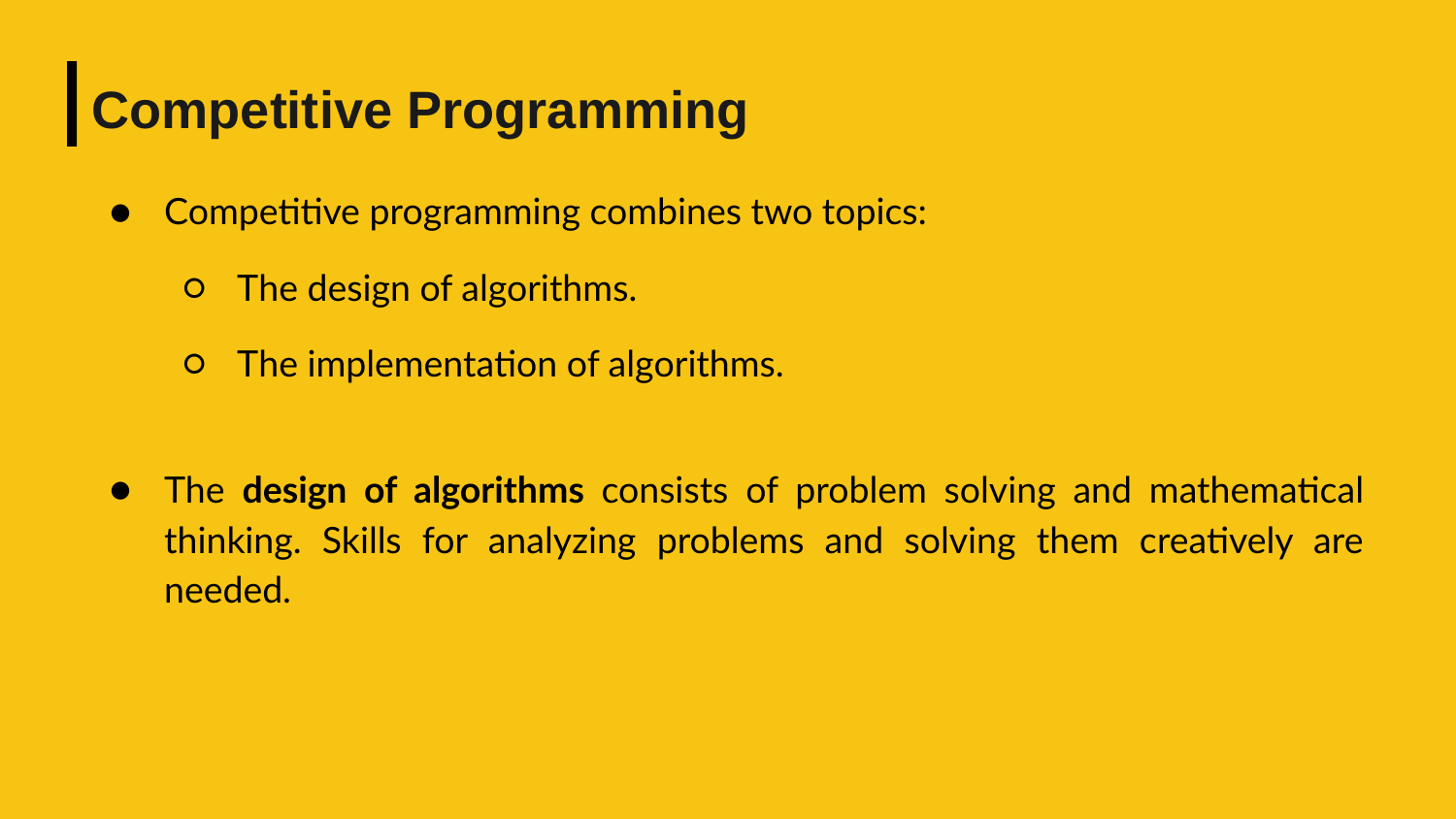

# Competitive Programming
Competitive programming combines two topics:
The design of algorithms.
The implementation of algorithms.

The design of algorithms consists of problem solving and mathematical thinking. Skills for analyzing problems and solving them creatively are needed.